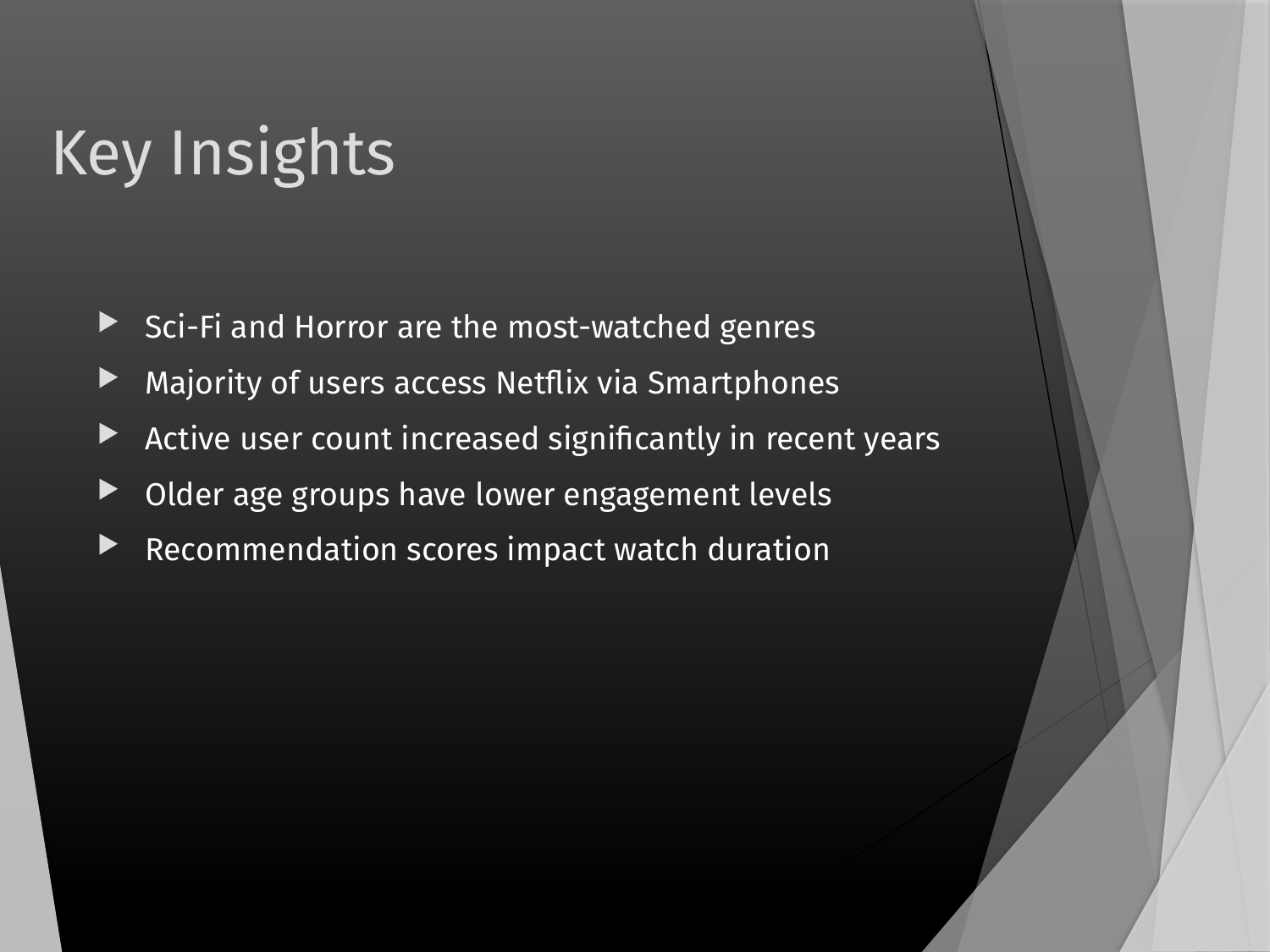

# Key Insights
Sci-Fi and Horror are the most-watched genres
Majority of users access Netflix via Smartphones
Active user count increased significantly in recent years
Older age groups have lower engagement levels
Recommendation scores impact watch duration